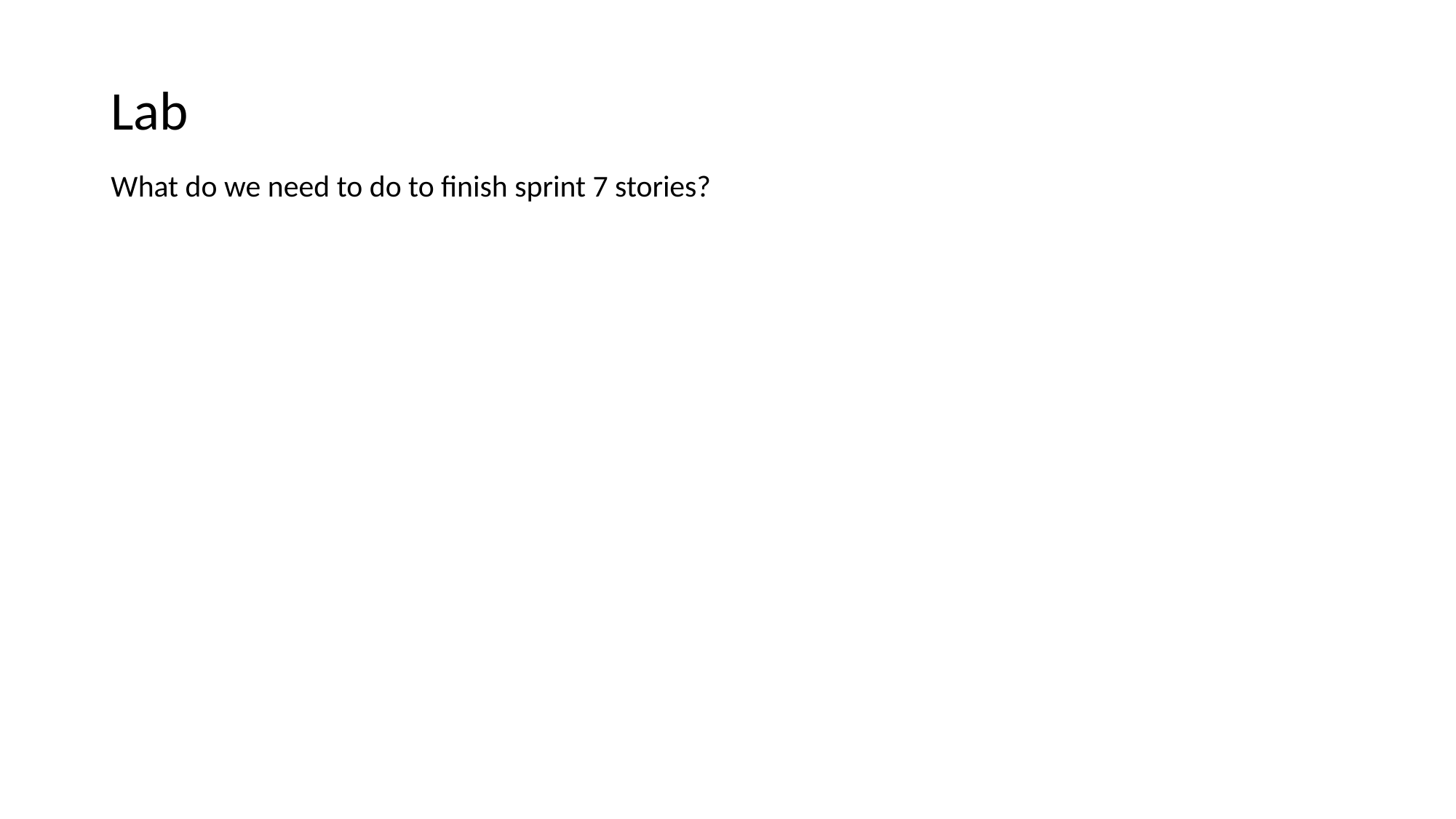

# Lab
What do we need to do to finish sprint 7 stories?